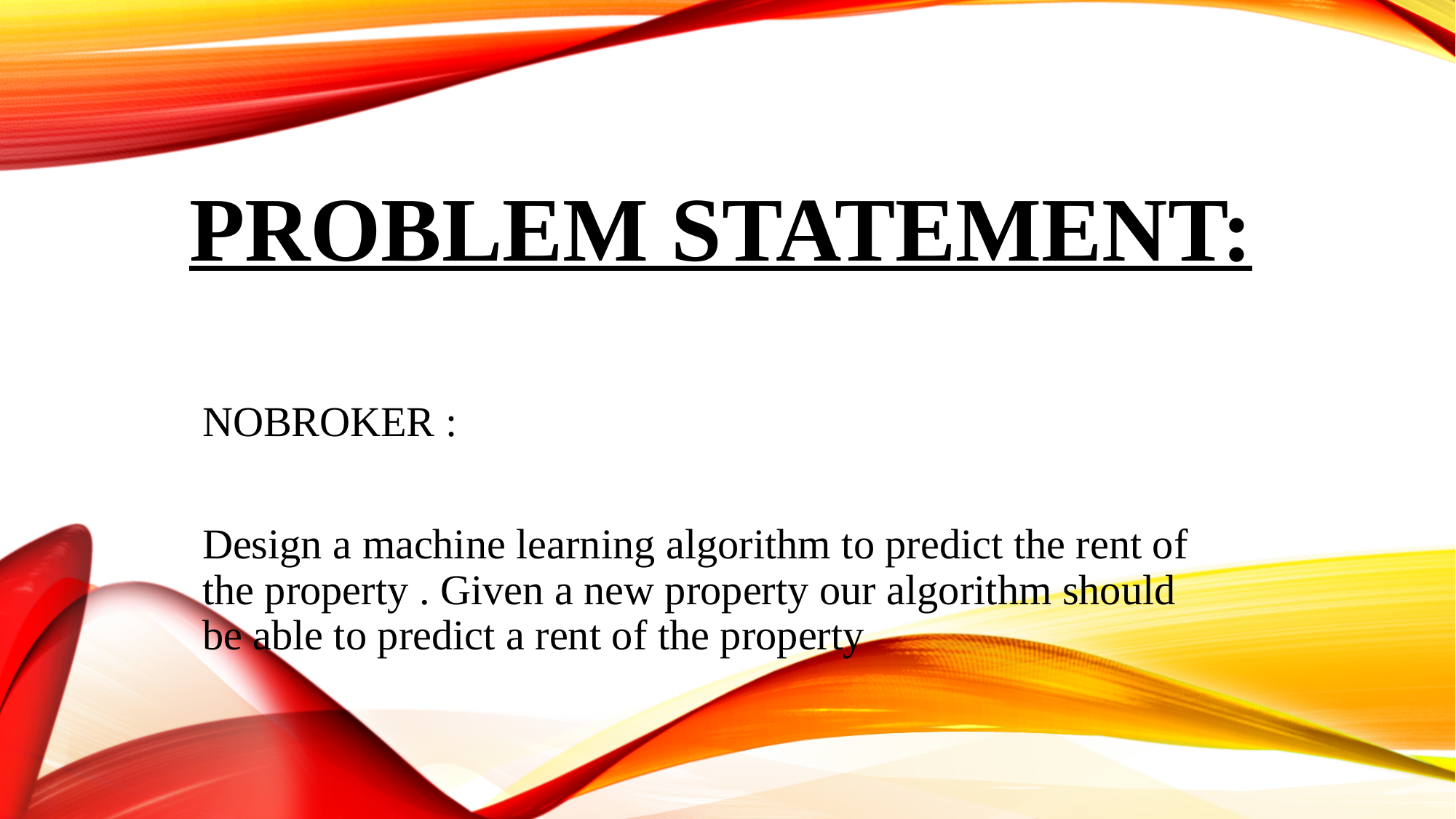

# Problem Statement:
NOBROKER :

Design a machine learning algorithm to predict the rent of the property . Given a new property our algorithm should be able to predict a rent of the property